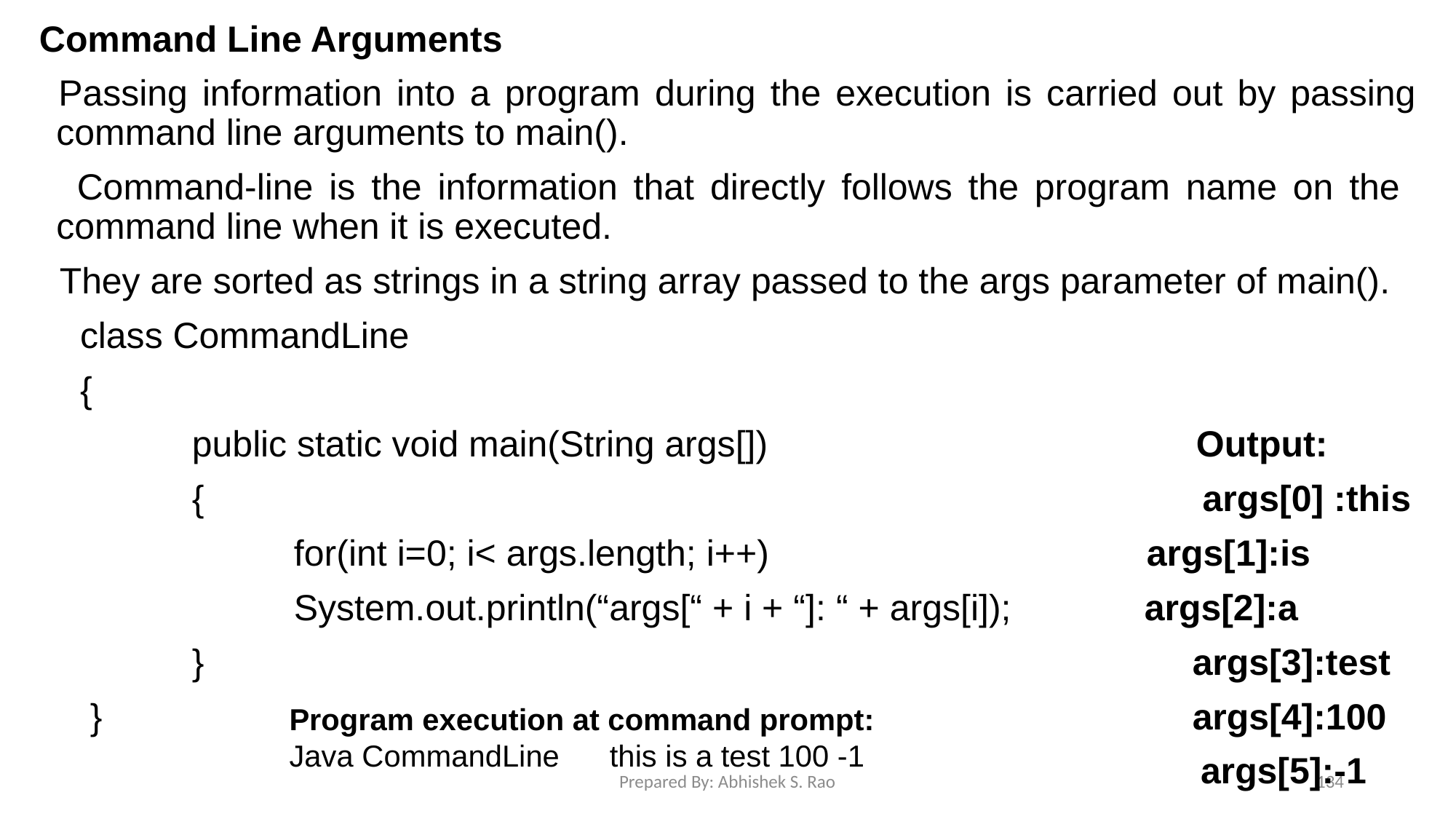

Command Line Arguments
  Passing information into a program during the execution is carried out by passing command line arguments to main().
   Command-line is the information that directly follows the program name on the  command line when it is executed.
   They are sorted as strings in a string array passed to the args parameter of main().
     class CommandLine
     {
                public static void main(String args[])                                          Output:
                {                                                                                                  args[0] :this
                          for(int i=0; i< args.length; i++)                                     args[1]:is
                          System.out.println(“args[“ + i + “]: “ + args[i]);             args[2]:a
                }                                                                                                 args[3]:test
      }                                                                                                           args[4]:100
                                                                                                                   args[5]:-1

Program execution at command prompt:
Java CommandLine      this is a test 100 -1
Prepared By: Abhishek S. Rao
134